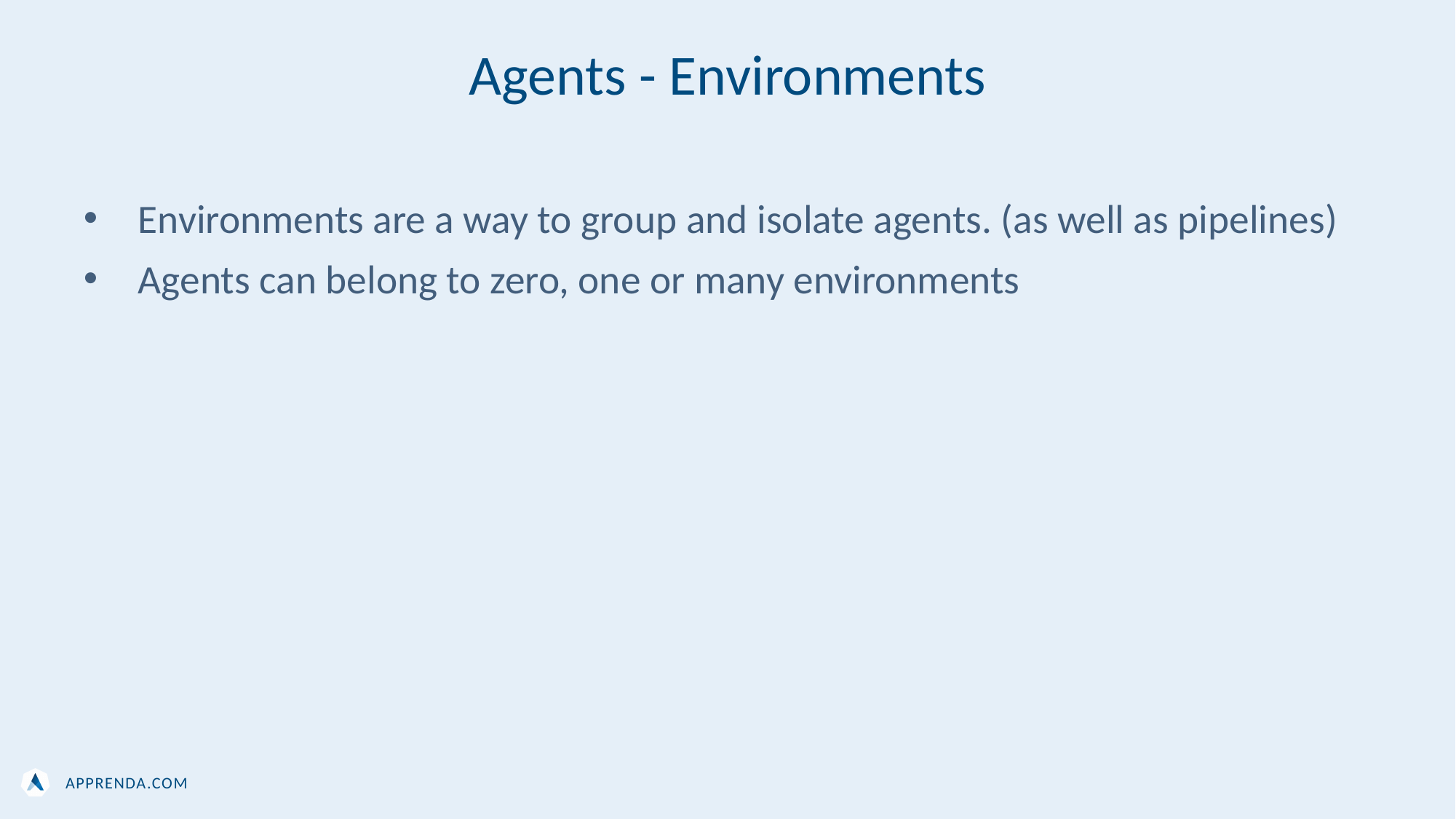

# Agents - Environments
Environments are a way to group and isolate agents. (as well as pipelines)
Agents can belong to zero, one or many environments